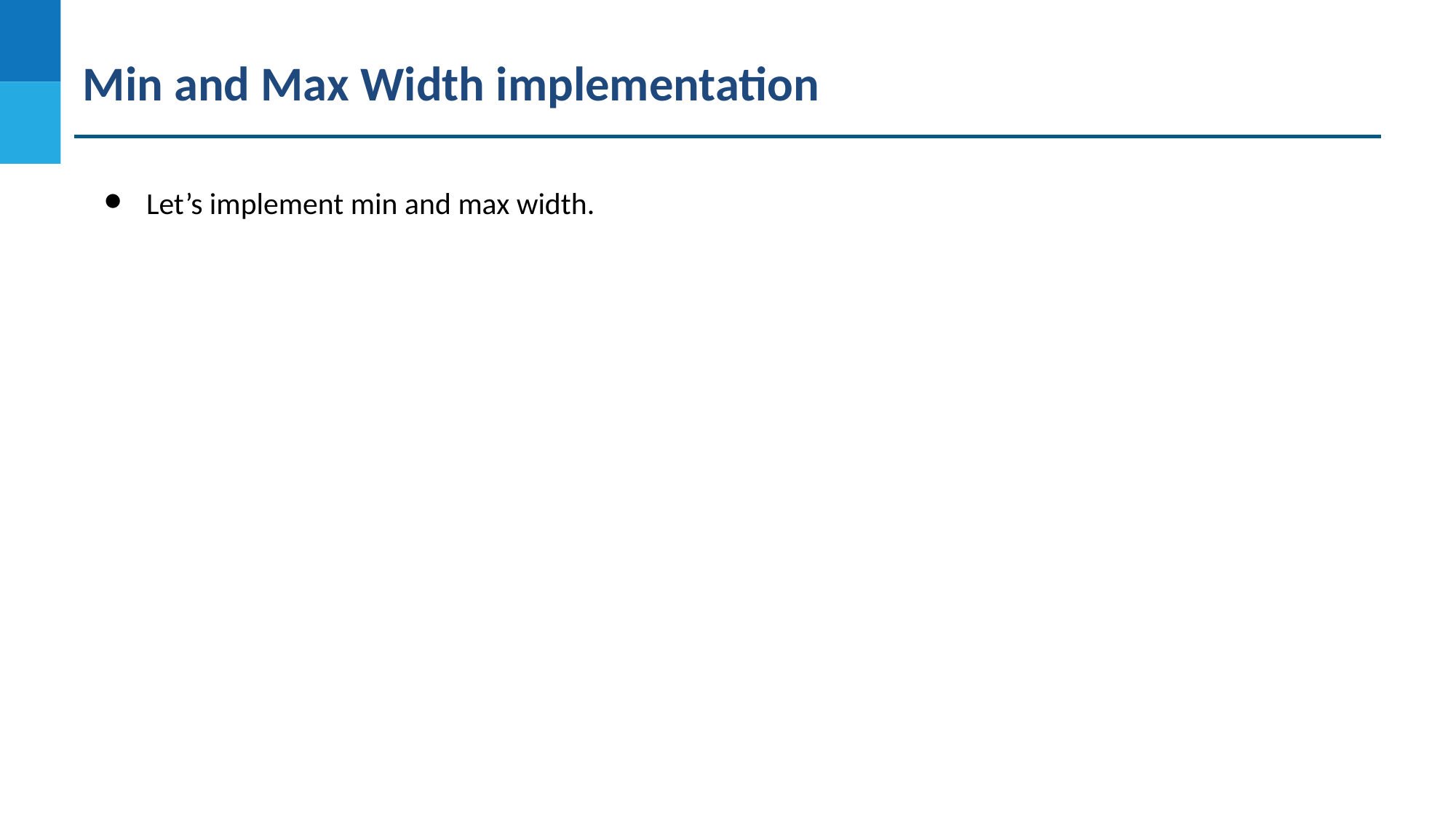

Min and Max Width implementation
Let’s implement min and max width.